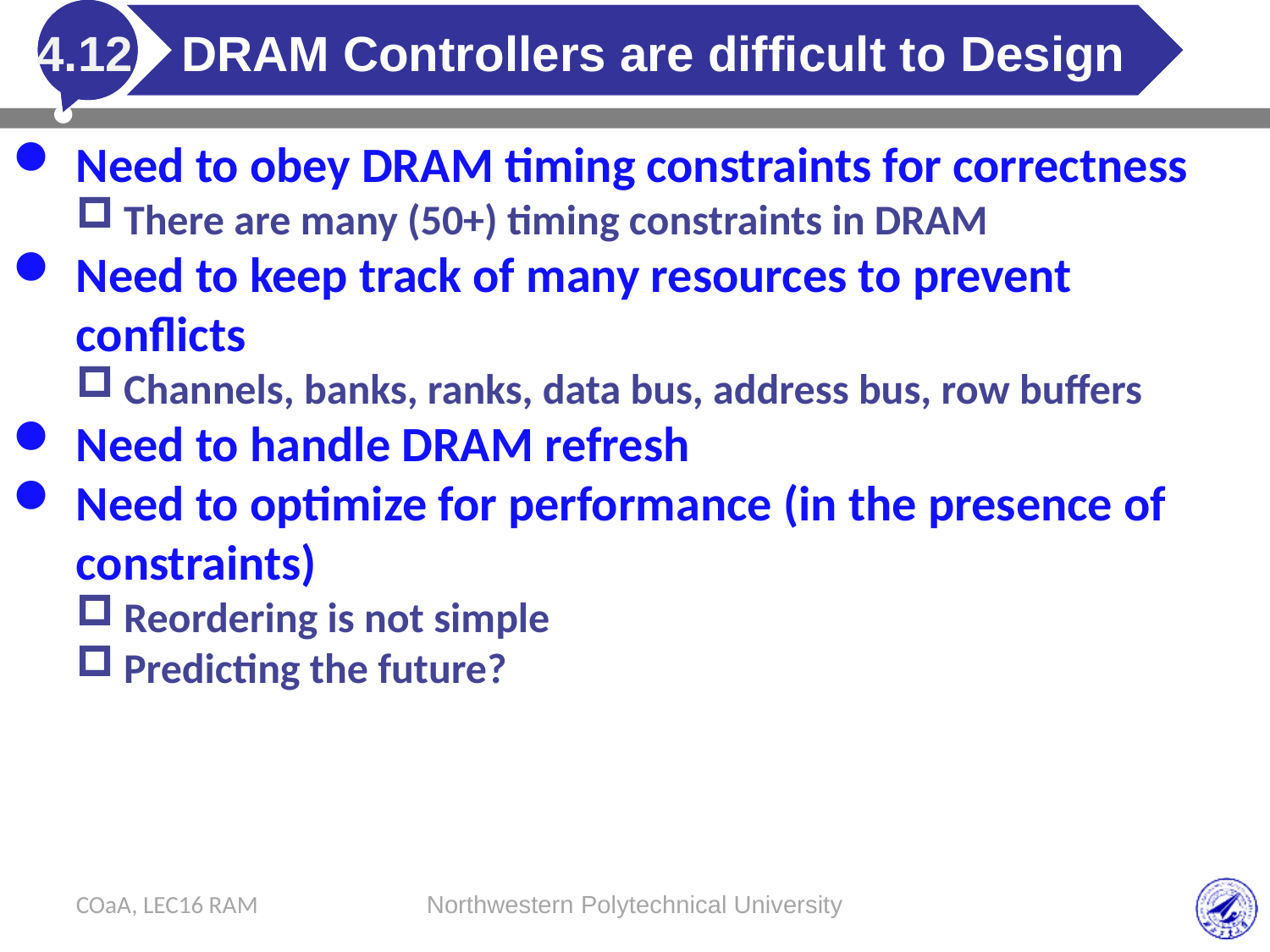

# DRAM Controllers are difficult to Design
4.12
Need to obey DRAM timing constraints for correctness
There are many (50+) timing constraints in DRAM
Need to keep track of many resources to prevent  conflicts
Channels, banks, ranks, data bus, address bus, row buffers
Need to handle DRAM refresh
Need to optimize for performance (in the presence of constraints)
Reordering is not simple
Predicting the future?
COaA, LEC16 RAM
Northwestern Polytechnical University
67